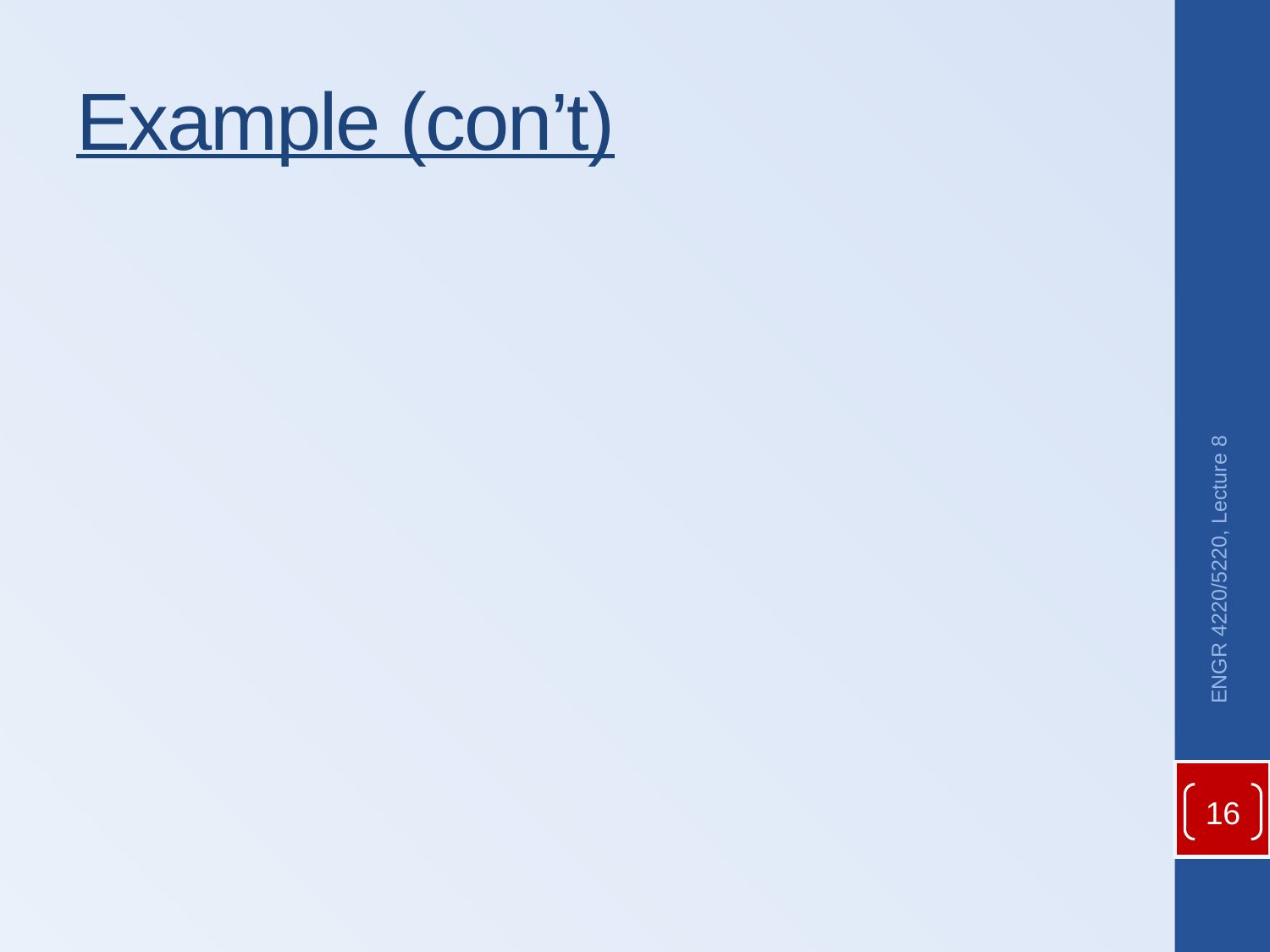

# Example (con’t)
ENGR 4220/5220, Lecture 8
16